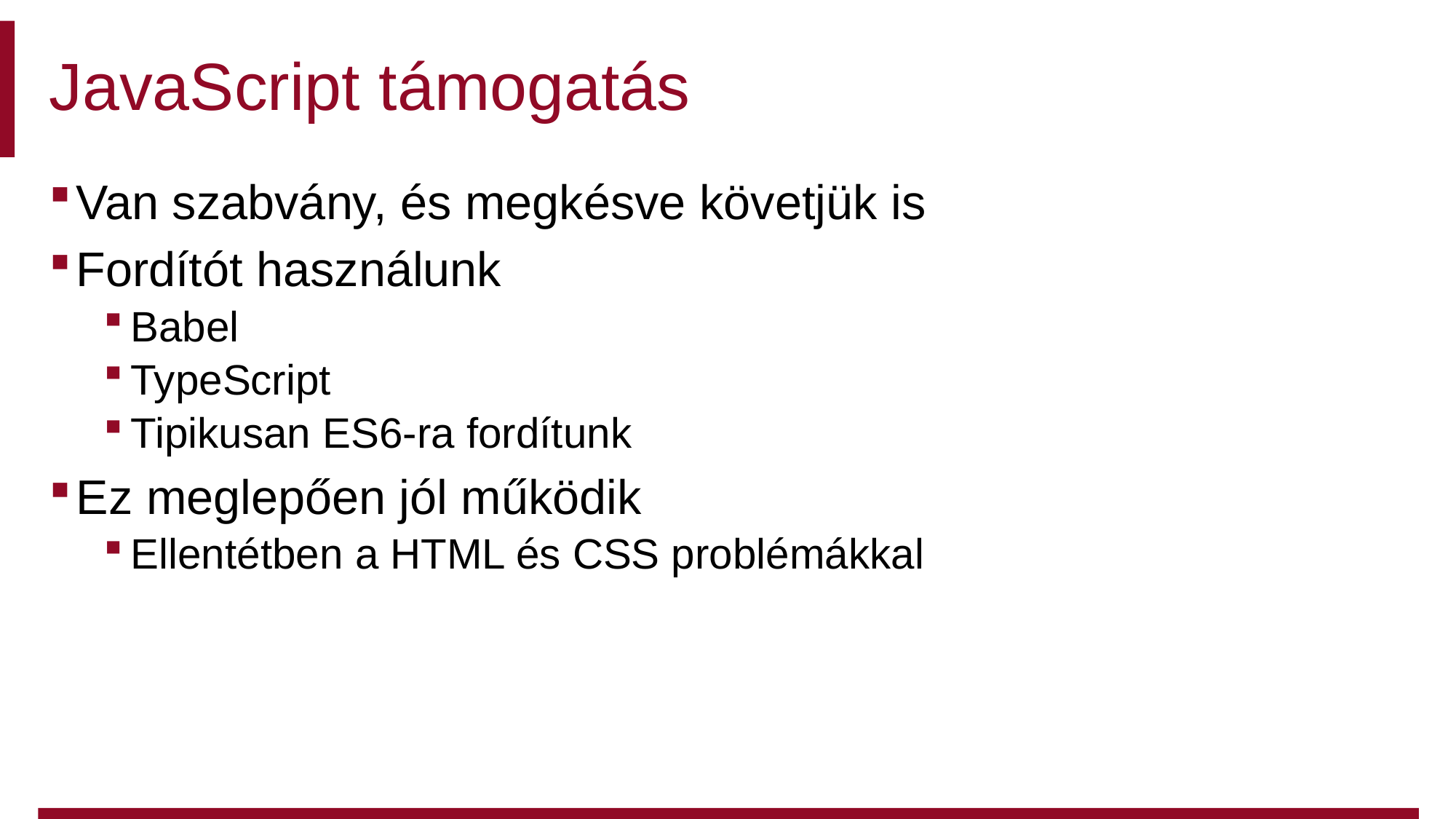

# JavaScript támogatás
Van szabvány, és megkésve követjük is
Fordítót használunk
Babel
TypeScript
Tipikusan ES6-ra fordítunk
Ez meglepően jól működik
Ellentétben a HTML és CSS problémákkal